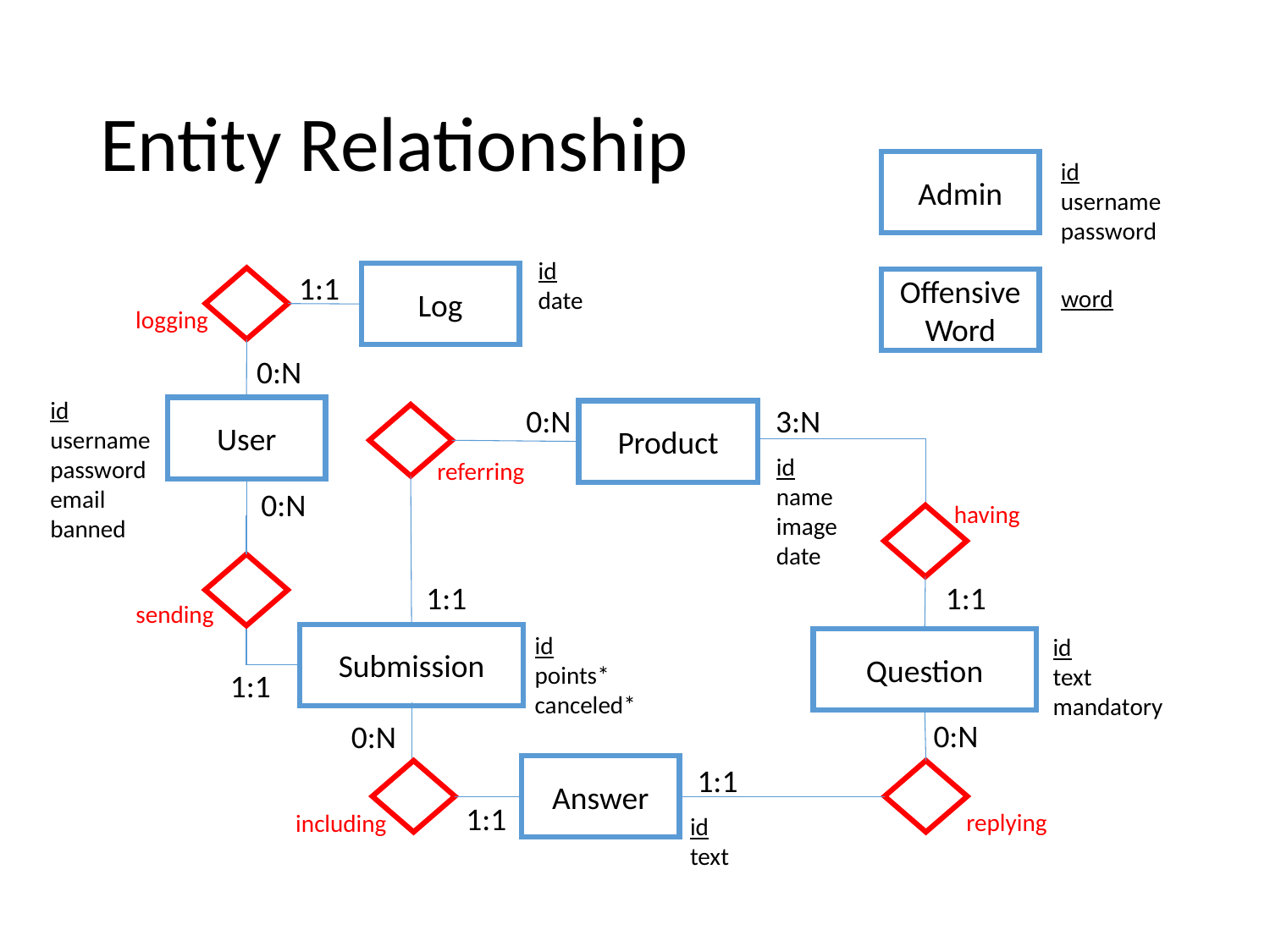

# Entity Relationship
id
username
password
Admin
id
date

1:1
Log

OffensiveWord
word
logging
0:N
id
username
password
email
banned
0:N
3:N
User
Product

id
name
image
date

referring
0:N
having

1:1
1:1
sending
id
points*
canceled*
Submission
id
text
mandatory
Question
1:1
0:N
0:N
1:1
Answer

1:1
replying
including
id
text